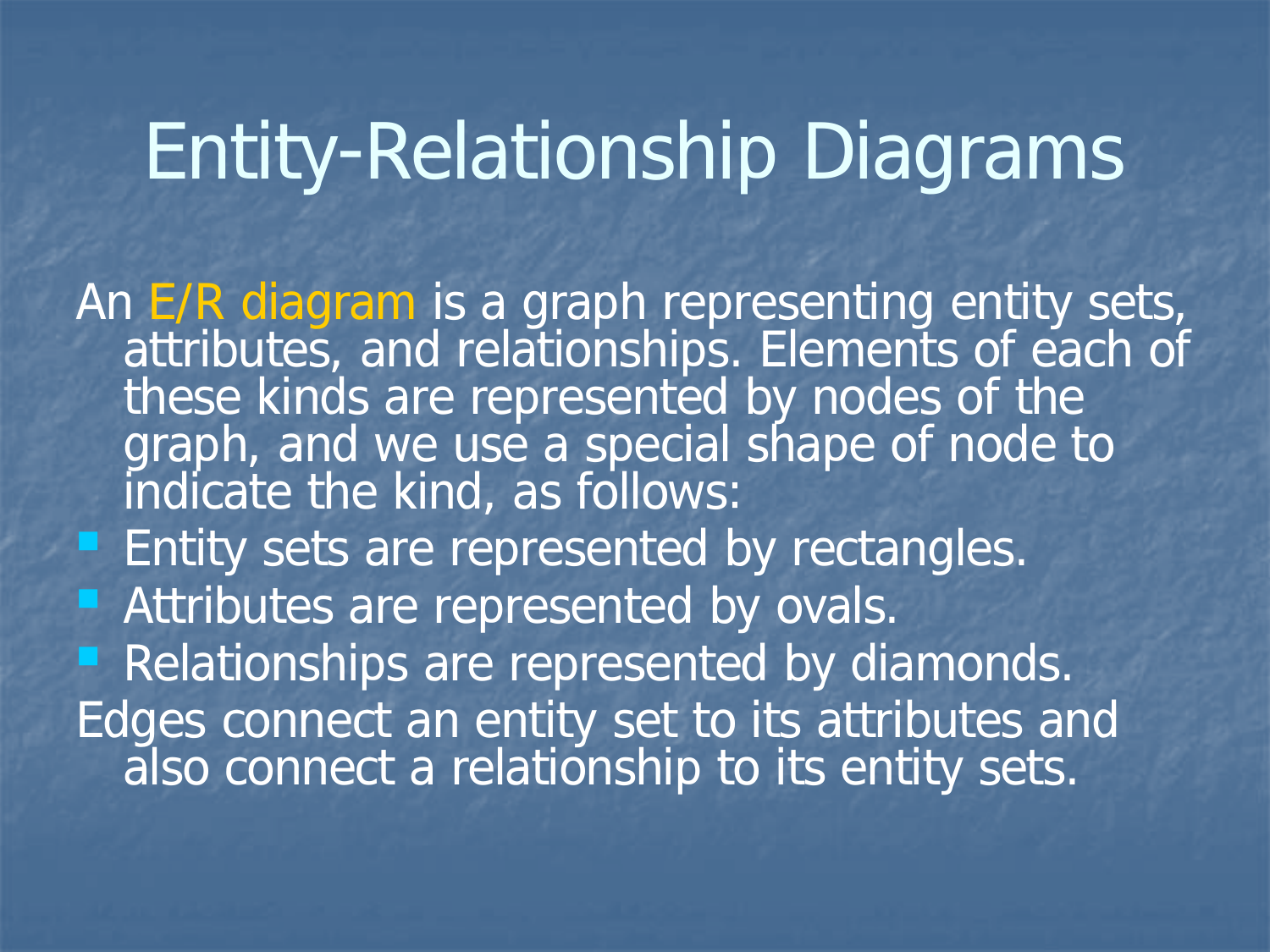

# Entity-Relationship Diagrams
An E/R diagram is a graph representing entity sets, attributes, and relationships. Elements of each of these kinds are represented by nodes of the graph, and we use a special shape of node to indicate the kind, as follows:
Entity sets are represented by rectangles.
Attributes are represented by ovals.
Relationships are represented by diamonds.
Edges connect an entity set to its attributes and also connect a relationship to its entity sets.